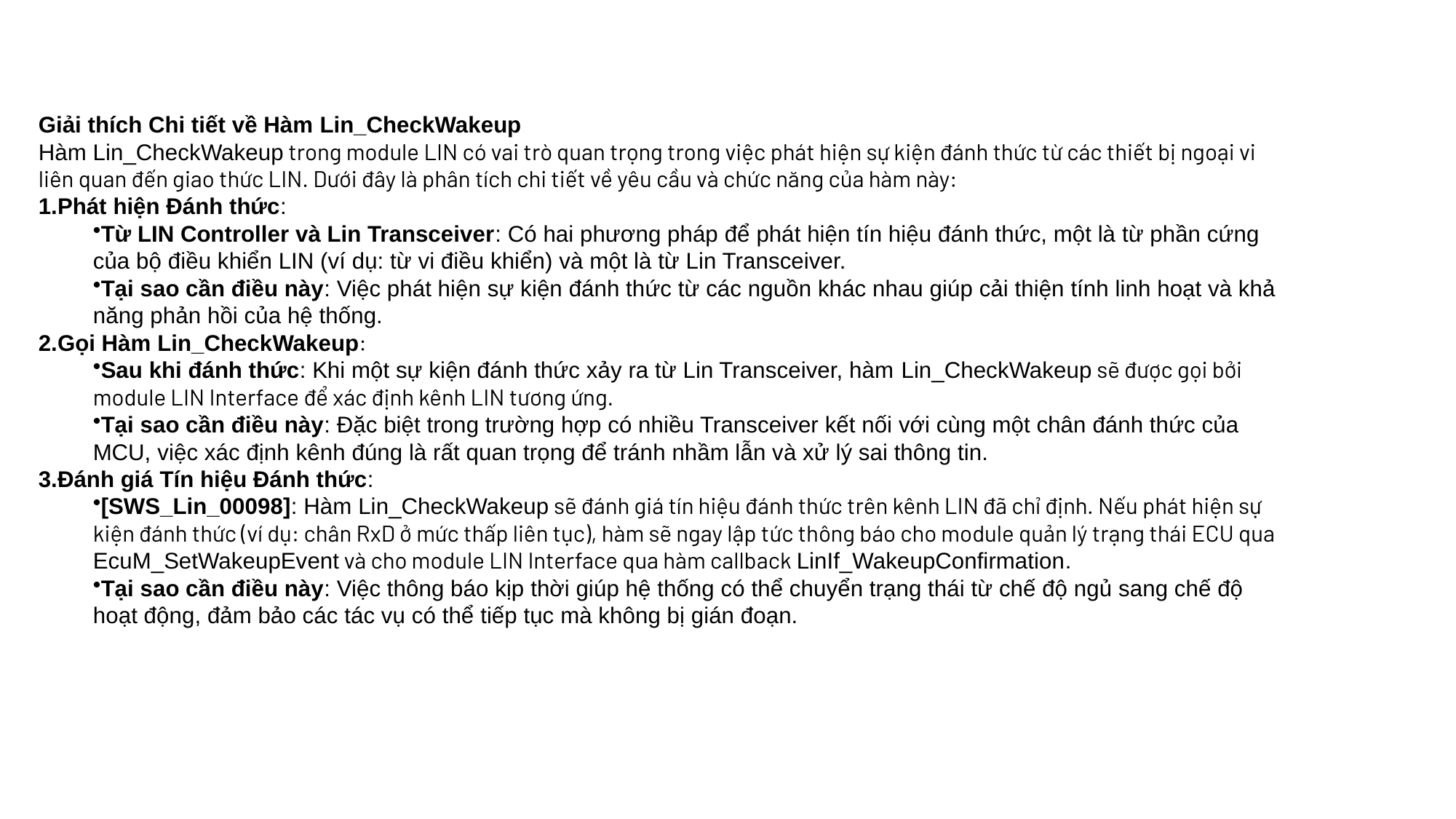

Giải thích Chi tiết về Hàm Lin_CheckWakeup
Hàm Lin_CheckWakeup trong module LIN có vai trò quan trọng trong việc phát hiện sự kiện đánh thức từ các thiết bị ngoại vi liên quan đến giao thức LIN. Dưới đây là phân tích chi tiết về yêu cầu và chức năng của hàm này:
Phát hiện Đánh thức:
Từ LIN Controller và Lin Transceiver: Có hai phương pháp để phát hiện tín hiệu đánh thức, một là từ phần cứng của bộ điều khiển LIN (ví dụ: từ vi điều khiển) và một là từ Lin Transceiver.
Tại sao cần điều này: Việc phát hiện sự kiện đánh thức từ các nguồn khác nhau giúp cải thiện tính linh hoạt và khả năng phản hồi của hệ thống.
Gọi Hàm Lin_CheckWakeup:
Sau khi đánh thức: Khi một sự kiện đánh thức xảy ra từ Lin Transceiver, hàm Lin_CheckWakeup sẽ được gọi bởi module LIN Interface để xác định kênh LIN tương ứng.
Tại sao cần điều này: Đặc biệt trong trường hợp có nhiều Transceiver kết nối với cùng một chân đánh thức của MCU, việc xác định kênh đúng là rất quan trọng để tránh nhầm lẫn và xử lý sai thông tin.
Đánh giá Tín hiệu Đánh thức:
[SWS_Lin_00098]: Hàm Lin_CheckWakeup sẽ đánh giá tín hiệu đánh thức trên kênh LIN đã chỉ định. Nếu phát hiện sự kiện đánh thức (ví dụ: chân RxD ở mức thấp liên tục), hàm sẽ ngay lập tức thông báo cho module quản lý trạng thái ECU qua EcuM_SetWakeupEvent và cho module LIN Interface qua hàm callback LinIf_WakeupConfirmation.
Tại sao cần điều này: Việc thông báo kịp thời giúp hệ thống có thể chuyển trạng thái từ chế độ ngủ sang chế độ hoạt động, đảm bảo các tác vụ có thể tiếp tục mà không bị gián đoạn.